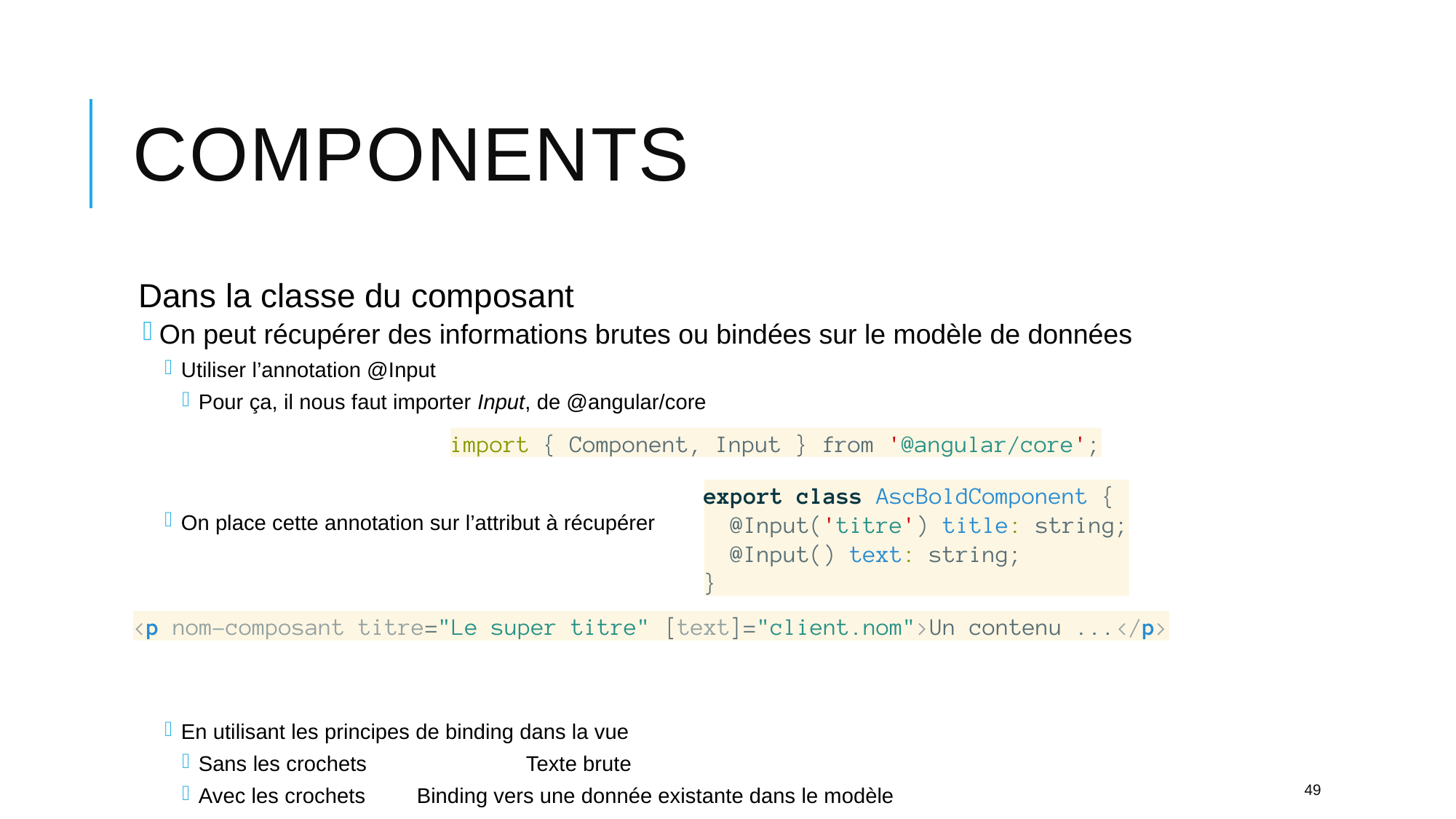

# Components
Dans la classe du composant
On peut récupérer des informations brutes ou bindées sur le modèle de données
Utiliser l’annotation @Input
Pour ça, il nous faut importer Input, de @angular/core

On place cette annotation sur l’attribut à récupérer

En utilisant les principes de binding dans la vue
Sans les crochets		Texte brute
Avec les crochets	Binding vers une donnée existante dans le modèle
import { Component, Input } from '@angular/core';
export class AscBoldComponent {
  @Input('titre') title: string;
  @Input() text: string;
}
<p nom-composant titre="Le super titre" [text]="client.nom">Un contenu ...</p>
49